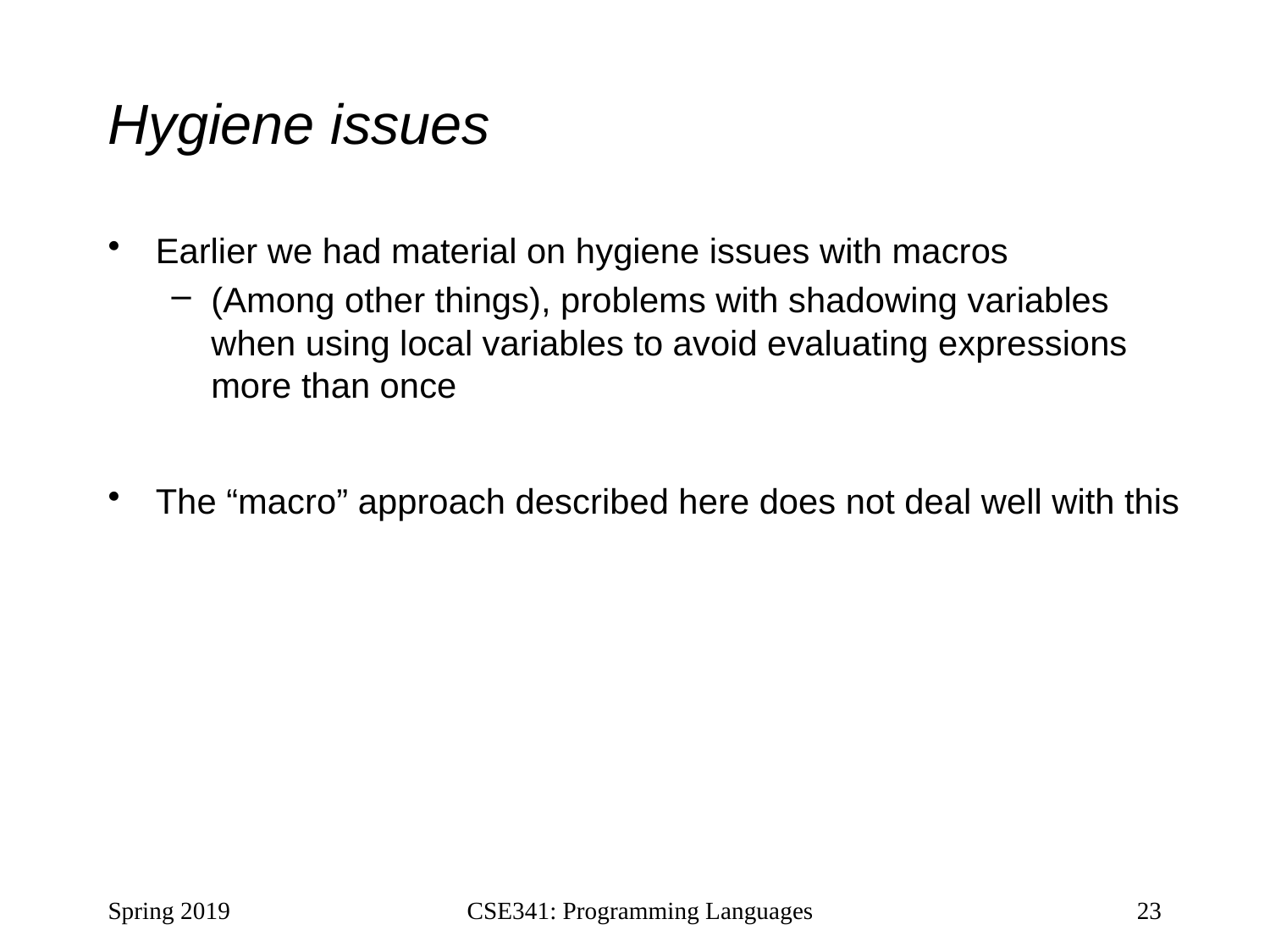

# Hygiene issues
Earlier we had material on hygiene issues with macros
(Among other things), problems with shadowing variables when using local variables to avoid evaluating expressions more than once

The “macro” approach described here does not deal well with this
Spring 2019
CSE341: Programming Languages
23